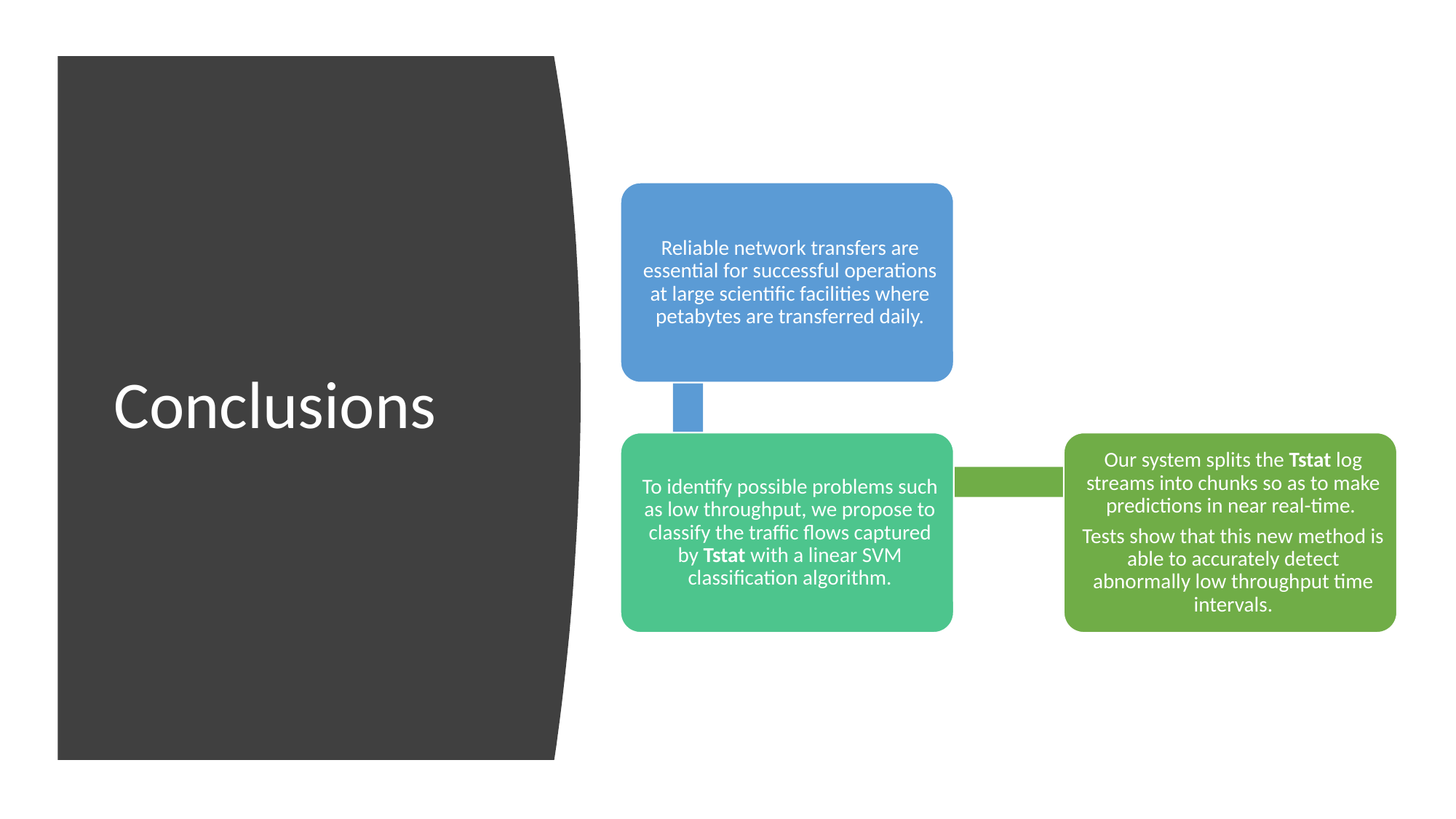

Reliable network transfers are essential for successful operations at large scientific facilities where petabytes are transferred daily.
To identify possible problems such as low throughput, we propose to classify the traffic flows captured by Tstat with a linear SVM classification algorithm.
Our system splits the Tstat log streams into chunks so as to make predictions in near real-time.
Tests show that this new method is able to accurately detect abnormally low throughput time intervals.

# Conclusions